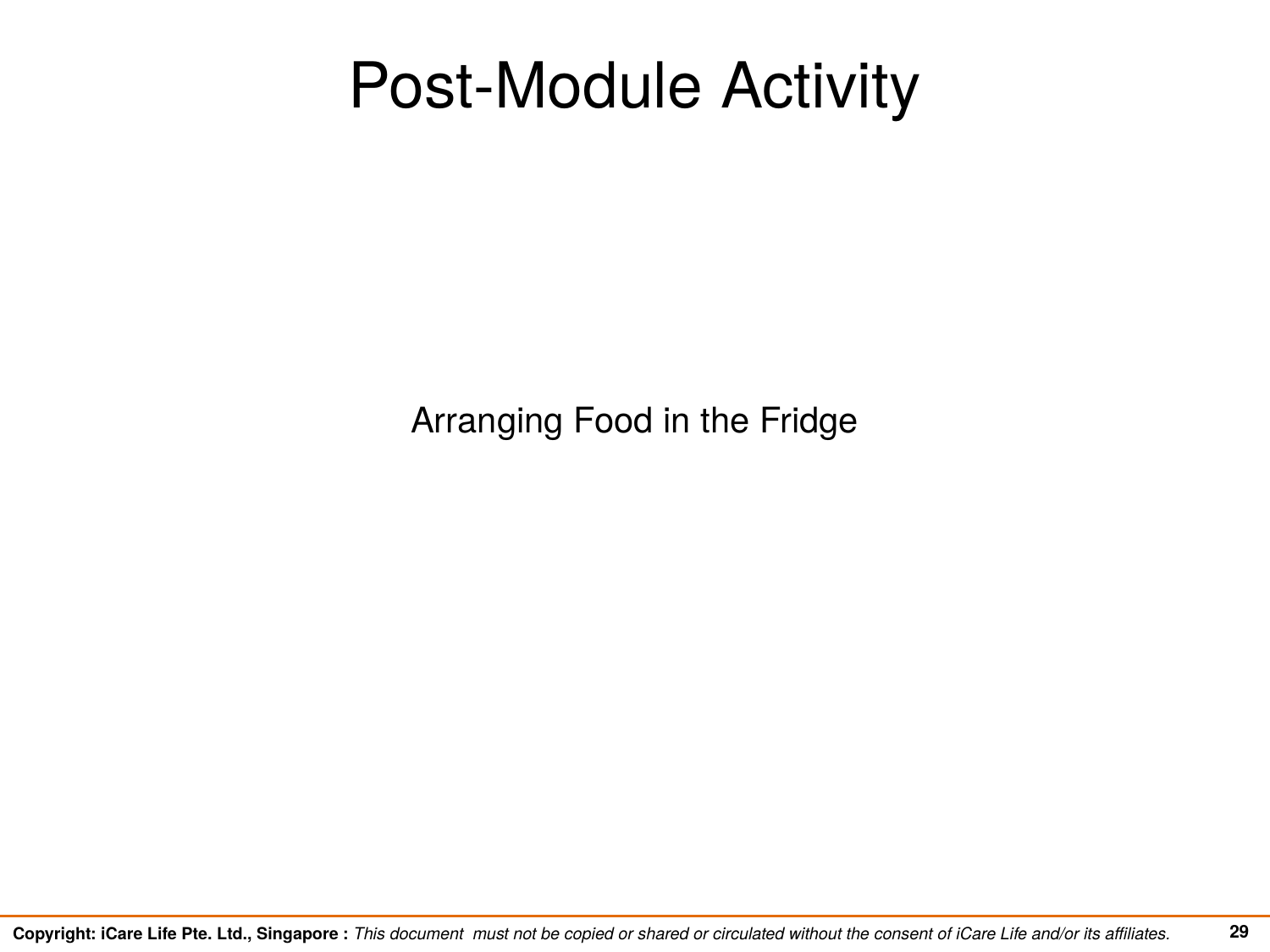

Post-Module Activity
Arranging Food in the Fridge
29